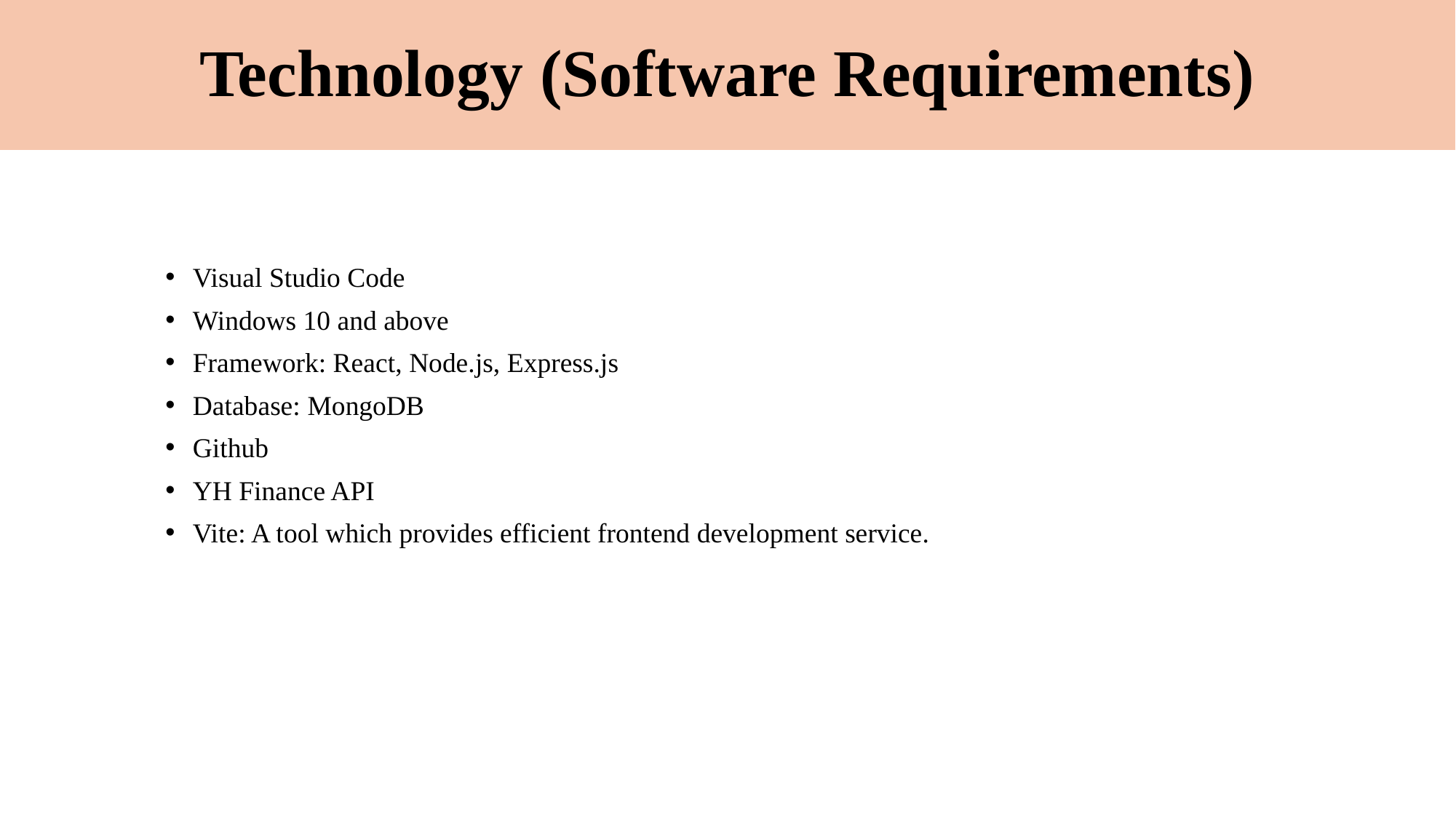

# Technology (Software Requirements)
Visual Studio Code
Windows 10 and above
Framework: React, Node.js, Express.js
Database: MongoDB
Github
YH Finance API
Vite: A tool which provides efficient frontend development service.